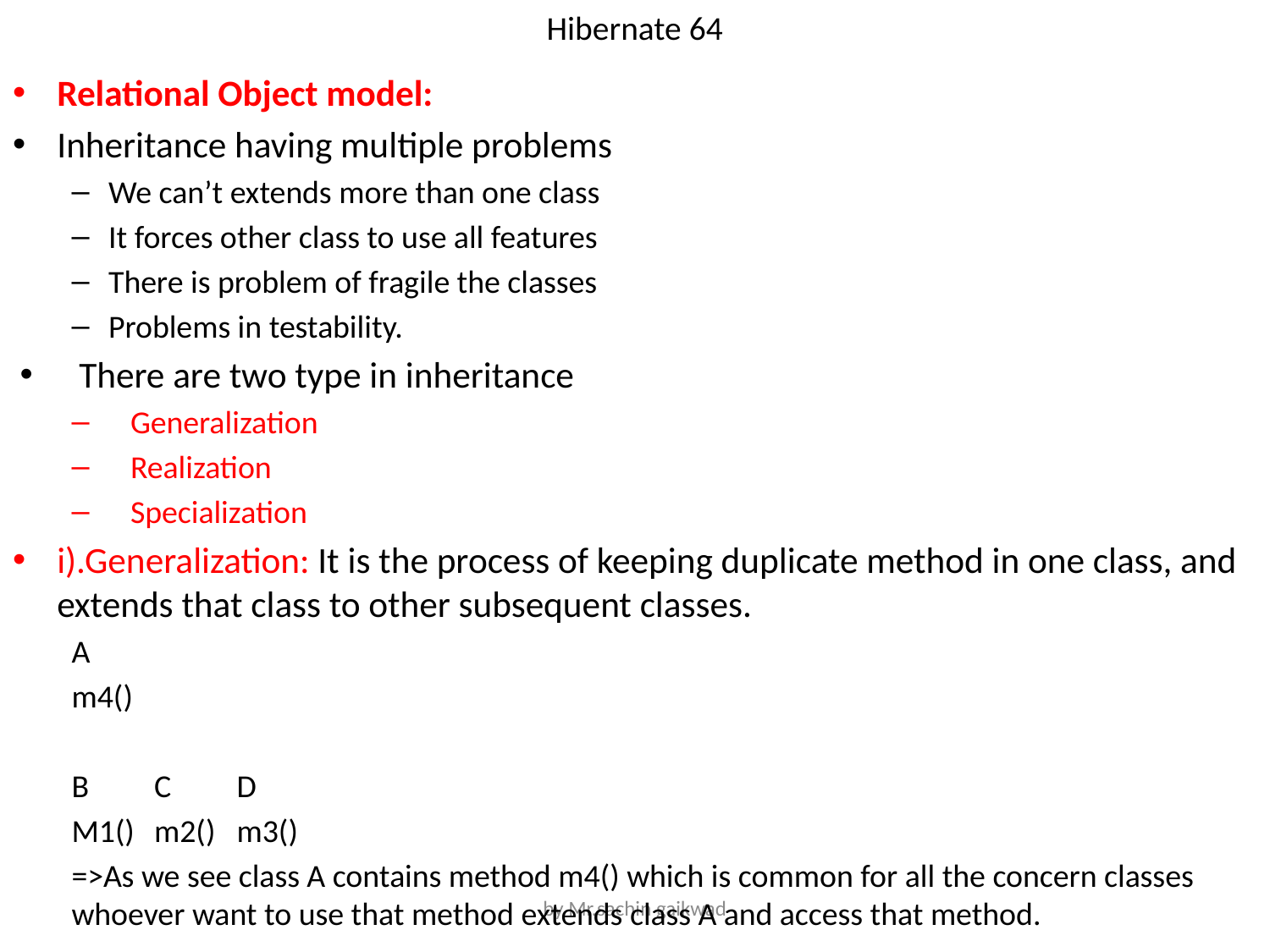

# Hibernate 64
Relational Object model:
Inheritance having multiple problems
We can’t extends more than one class
It forces other class to use all features
There is problem of fragile the classes
Problems in testability.
There are two type in inheritance
Generalization
Realization
Specialization
i).Generalization: It is the process of keeping duplicate method in one class, and extends that class to other subsequent classes.
				A
				m4()

B				C			D
M1()			m2()			m3()
=>As we see class A contains method m4() which is common for all the concern classes whoever want to use that method extends class A and access that method.

by Mr.sachin gaikwad